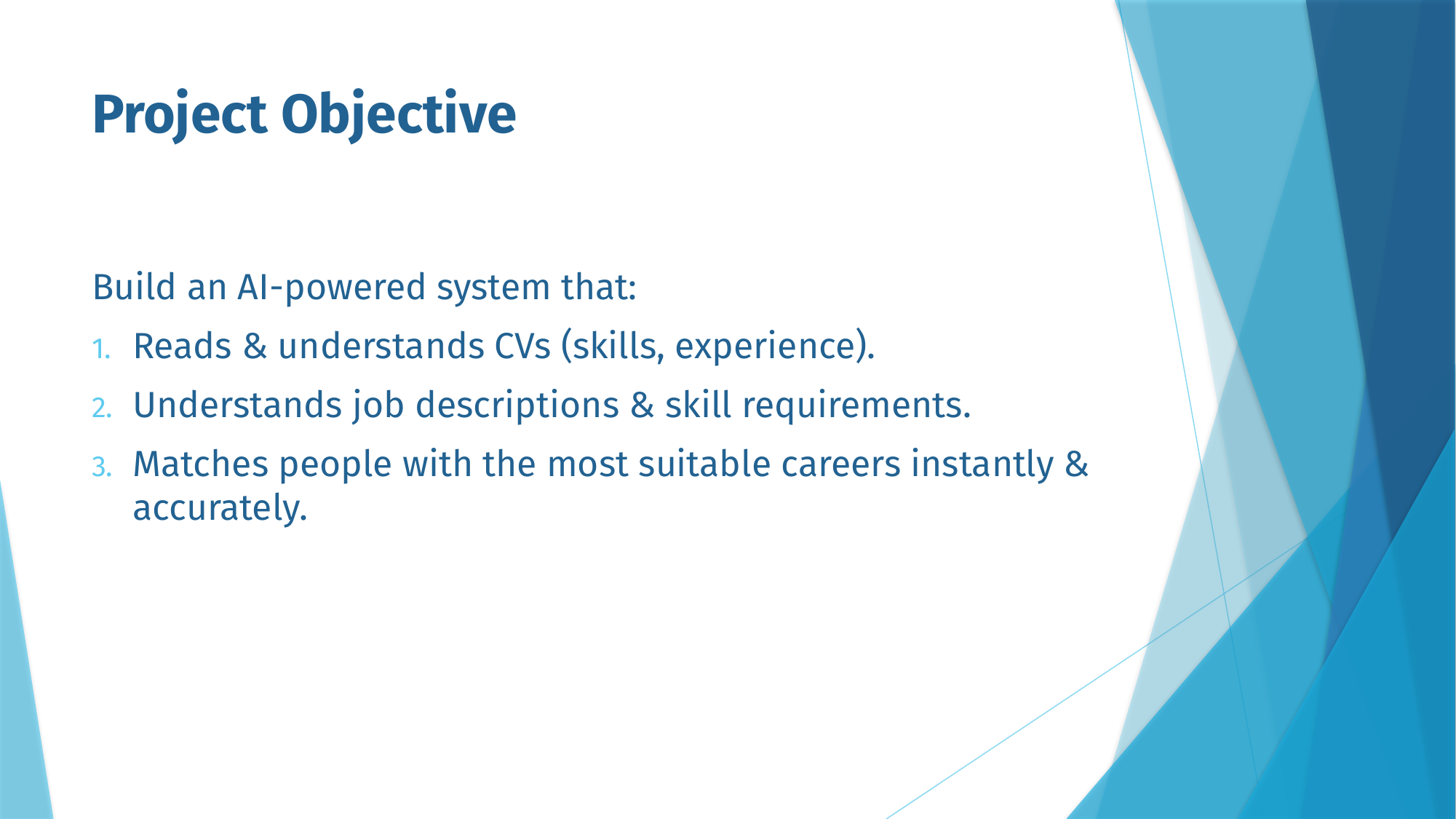

# Project Objective
Build an AI-powered system that:
Reads & understands CVs (skills, experience).
Understands job descriptions & skill requirements.
Matches people with the most suitable careers instantly & accurately.